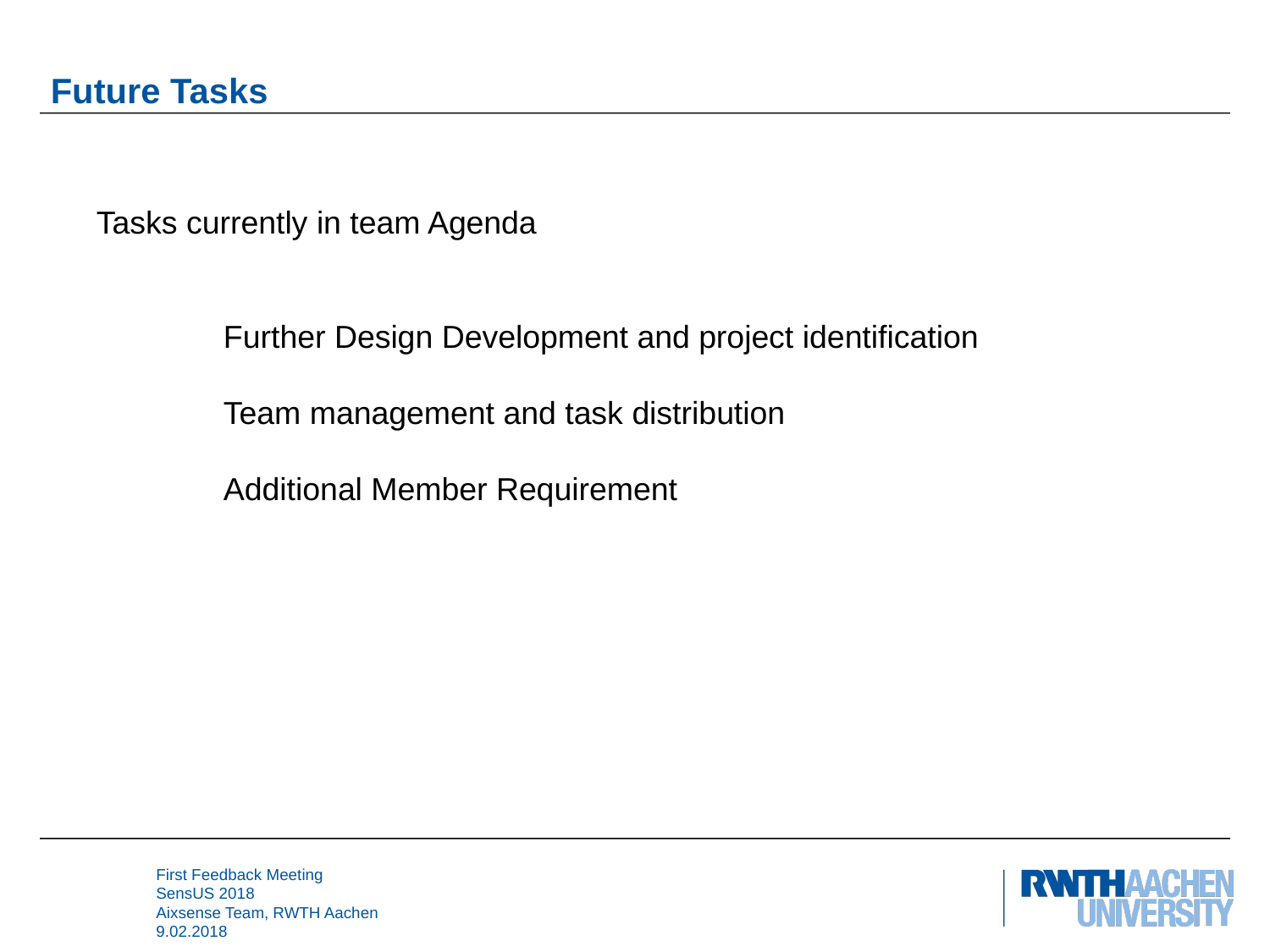

Future Tasks

Tasks currently in team Agenda

	Further Design Development and project identification

	Team management and task distribution

	Additional Member Requirement